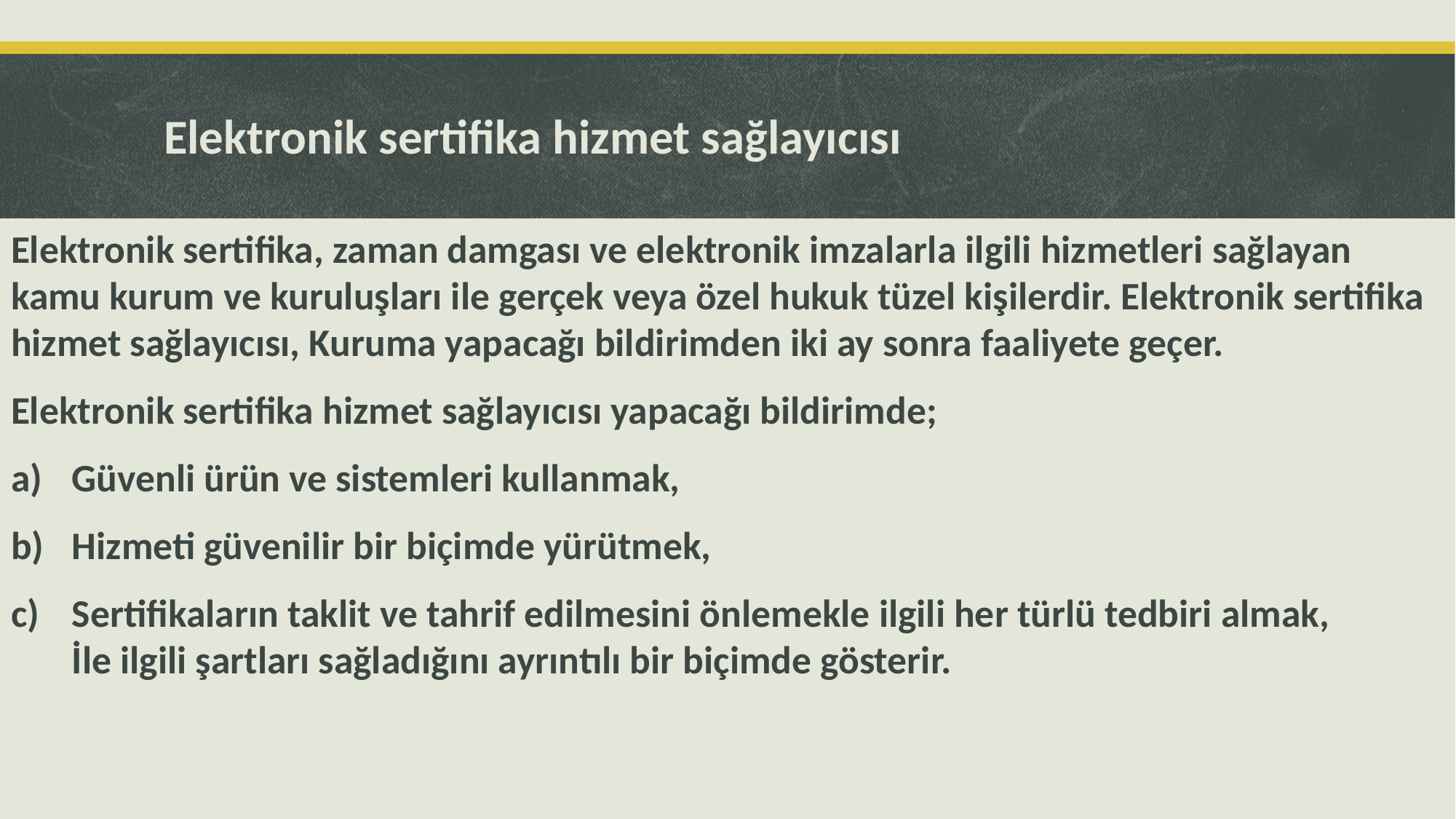

# Elektronik sertifika hizmet sağlayıcısı
Elektronik sertifika, zaman damgası ve elektronik imzalarla ilgili hizmetleri sağlayan kamu kurum ve kuruluşları ile gerçek veya özel hukuk tüzel kişilerdir. Elektronik sertifika hizmet sağlayıcısı, Kuruma yapacağı bildirimden iki ay sonra faaliyete geçer.
Elektronik sertifika hizmet sağlayıcısı yapacağı bildirimde;
Güvenli ürün ve sistemleri kullanmak,
Hizmeti güvenilir bir biçimde yürütmek,
Sertifikaların taklit ve tahrif edilmesini önlemekle ilgili her türlü tedbiri almak,             İle ilgili şartları sağladığını ayrıntılı bir biçimde gösterir.